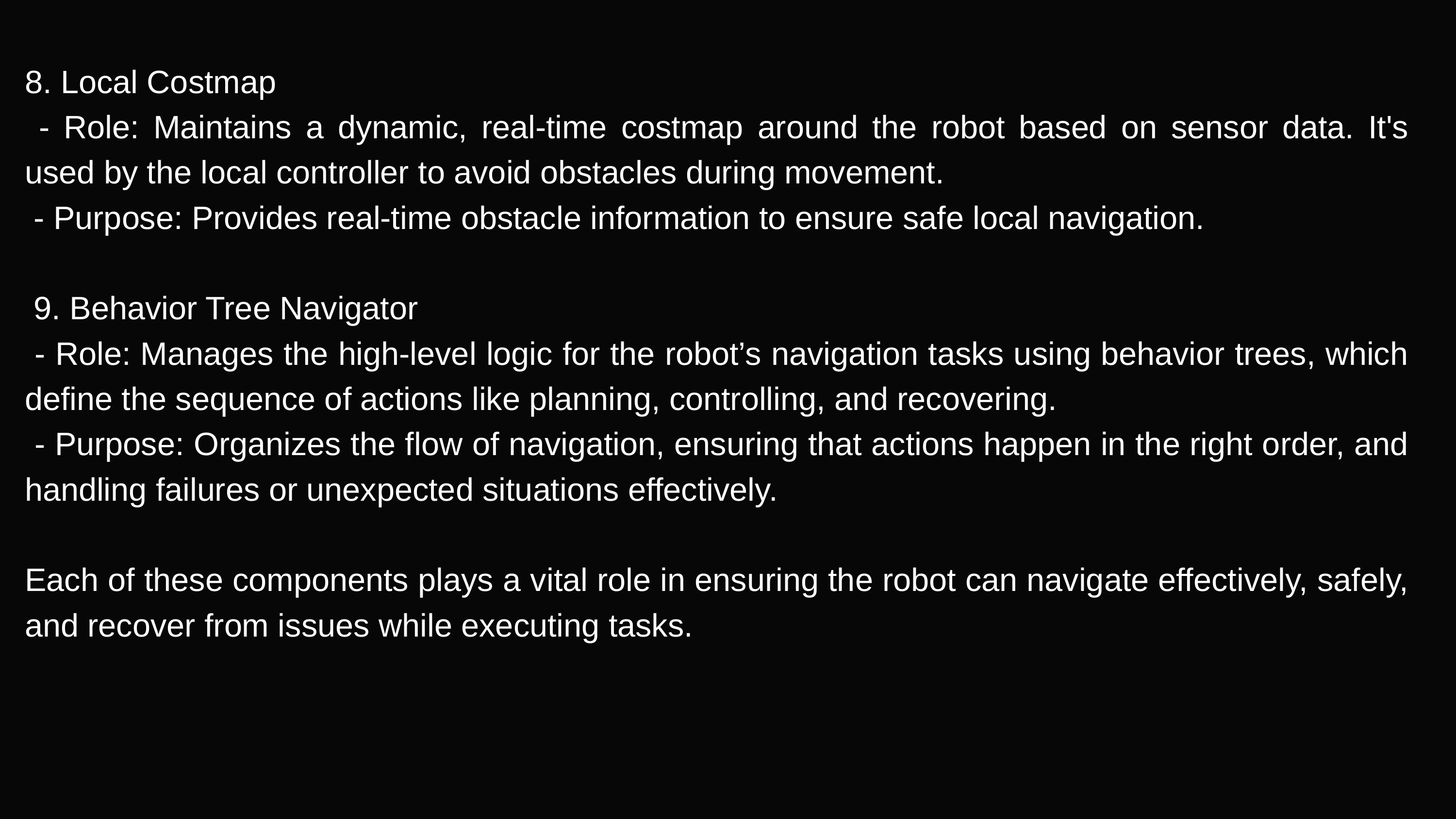

8. Local Costmap
 - Role: Maintains a dynamic, real-time costmap around the robot based on sensor data. It's used by the local controller to avoid obstacles during movement.
 - Purpose: Provides real-time obstacle information to ensure safe local navigation.

 9. Behavior Tree Navigator
 - Role: Manages the high-level logic for the robot’s navigation tasks using behavior trees, which define the sequence of actions like planning, controlling, and recovering.
 - Purpose: Organizes the flow of navigation, ensuring that actions happen in the right order, and handling failures or unexpected situations effectively.

Each of these components plays a vital role in ensuring the robot can navigate effectively, safely, and recover from issues while executing tasks.